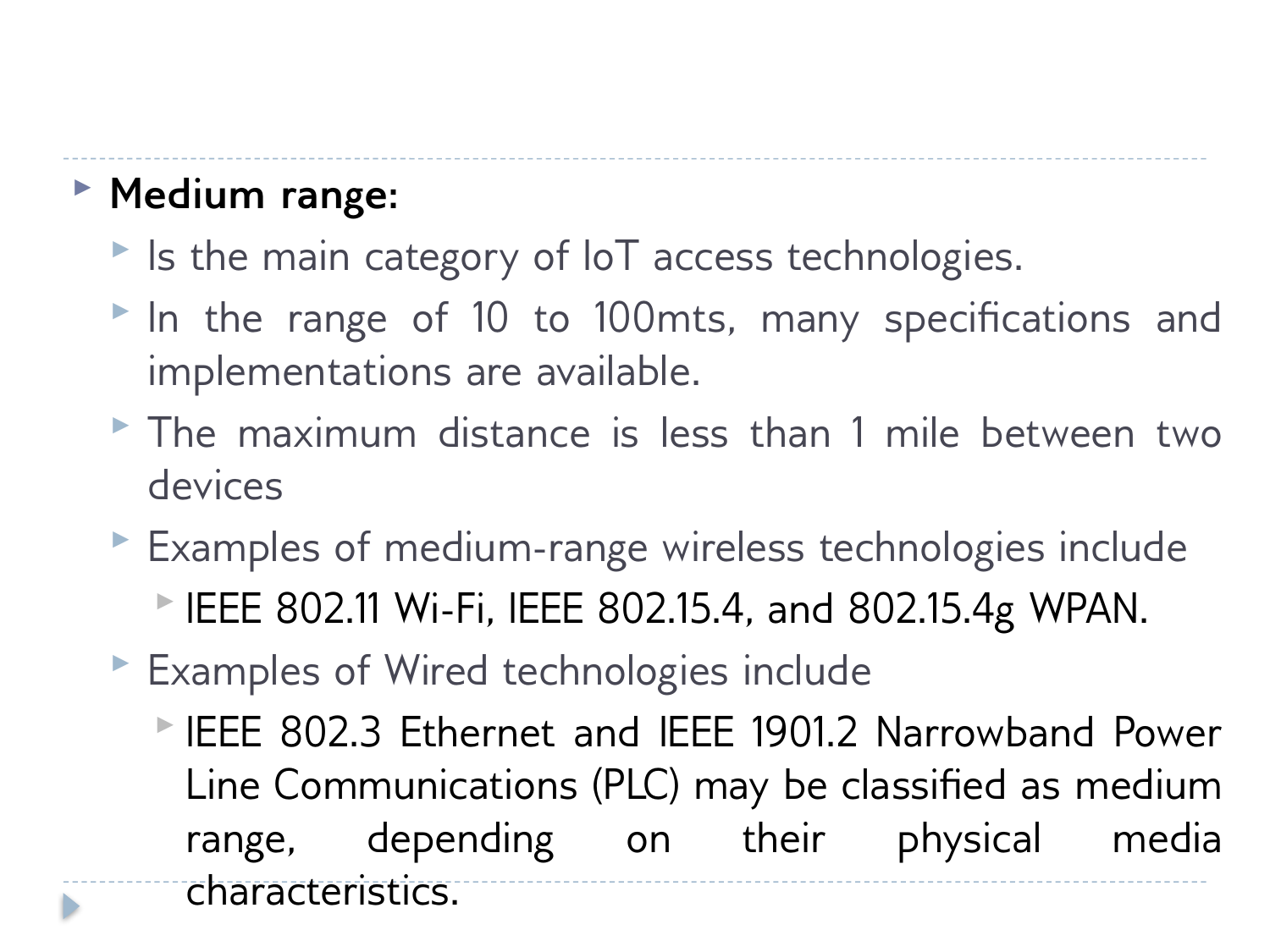

Medium range:
Is the main category of IoT access technologies.
In the range of 10 to 100mts, many specifications and implementations are available.
The maximum distance is less than 1 mile between two devices
Examples of medium-range wireless technologies include
IEEE 802.11 Wi-Fi, IEEE 802.15.4, and 802.15.4g WPAN.
Examples of Wired technologies include
IEEE 802.3 Ethernet and IEEE 1901.2 Narrowband Power Line Communications (PLC) may be classified as medium range, depending on their physical media characteristics.